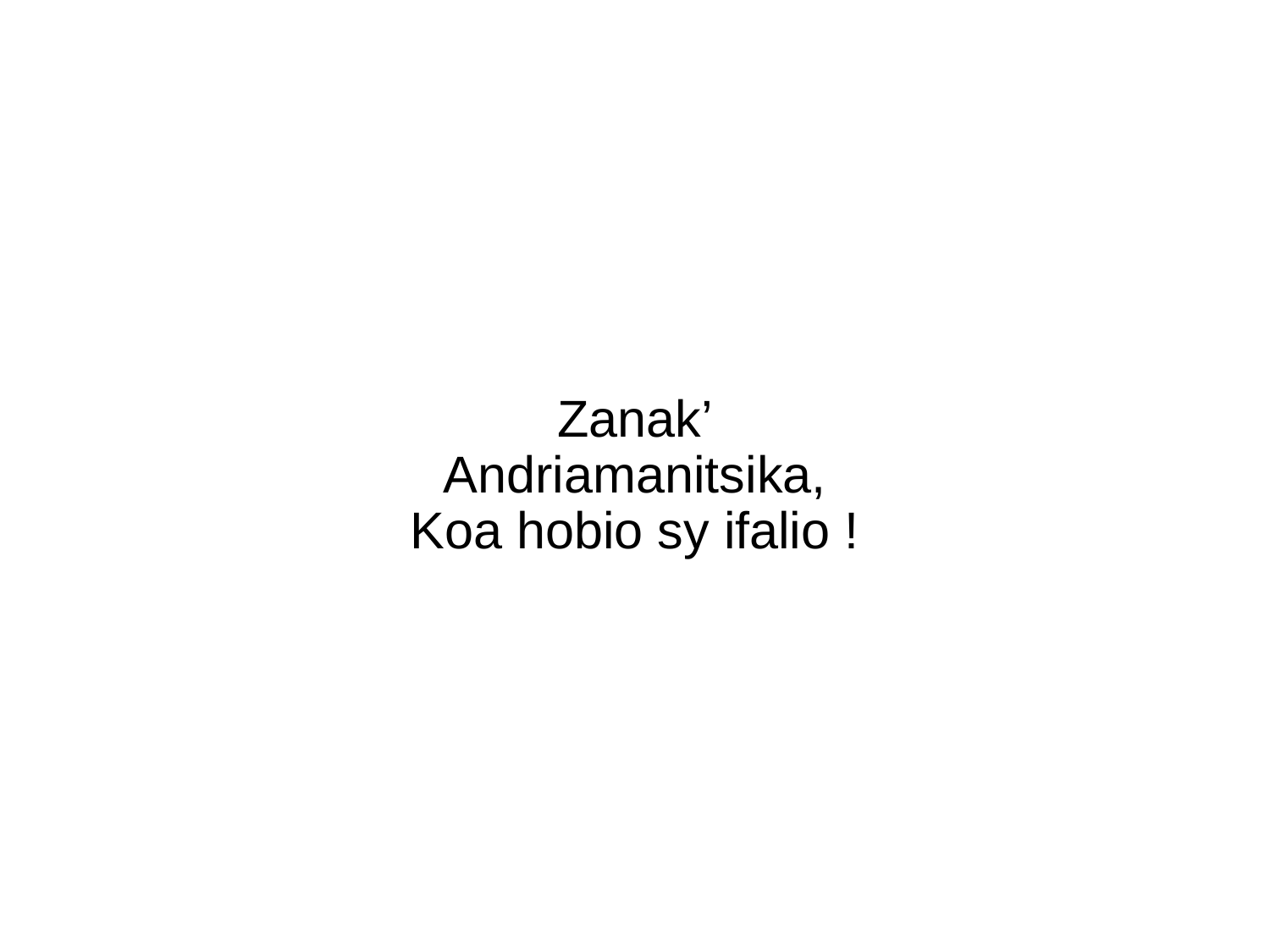

Zanak’
Andriamanitsika,
Koa hobio sy ifalio !